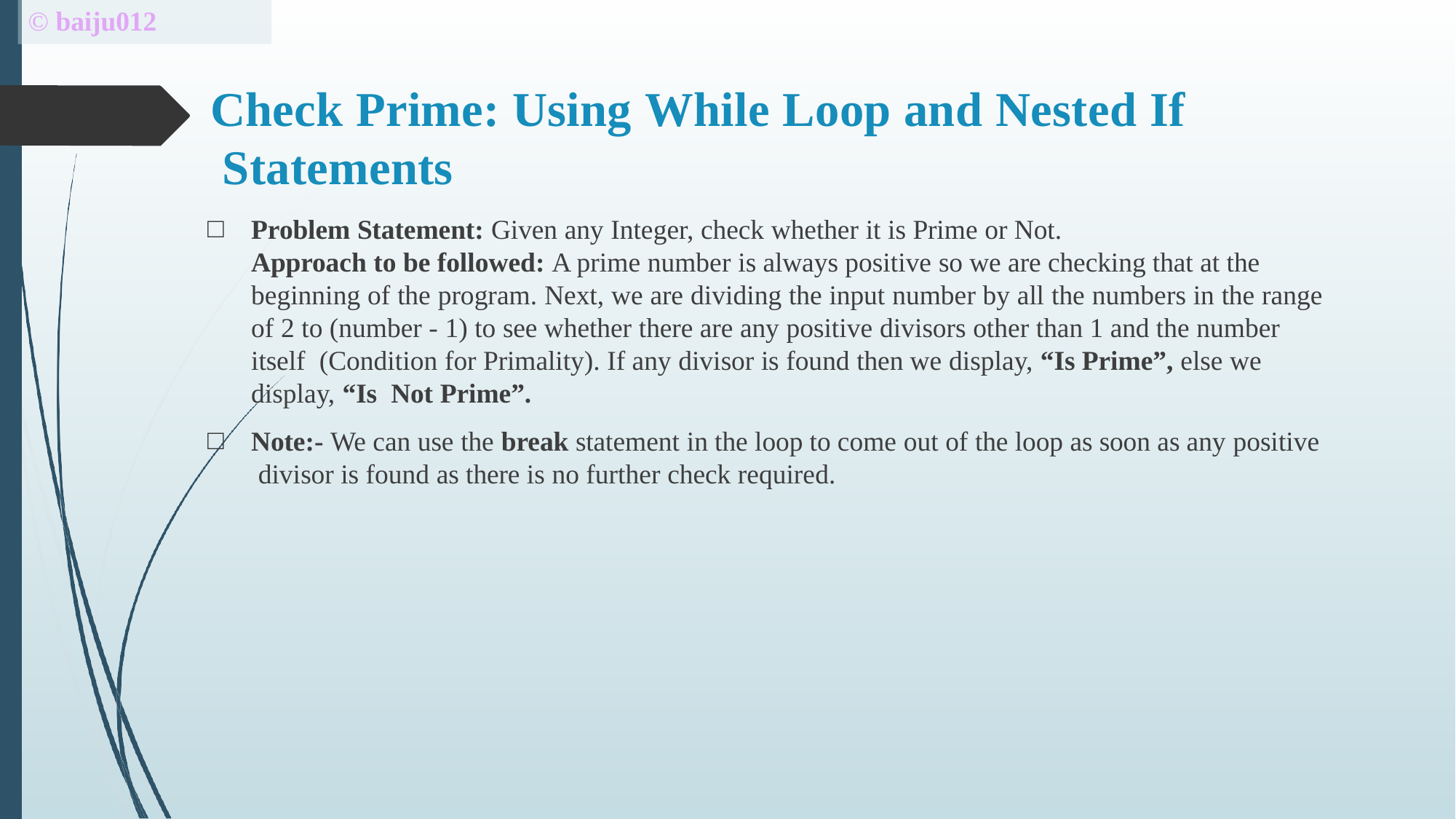

# © baiju012
Check Prime: Using While Loop and Nested If  Statements
Problem Statement: Given any Integer, check whether it is Prime or Not.
Approach to be followed: A prime number is always positive so we are checking that at the  beginning of the program. Next, we are dividing the input number by all the numbers in the range  of 2 to (number - 1) to see whether there are any positive divisors other than 1 and the number itself  (Condition for Primality). If any divisor is found then we display, “Is Prime”, else we display, “Is  Not Prime”.
Note:- We can use the break statement in the loop to come out of the loop as soon as any positive  divisor is found as there is no further check required.